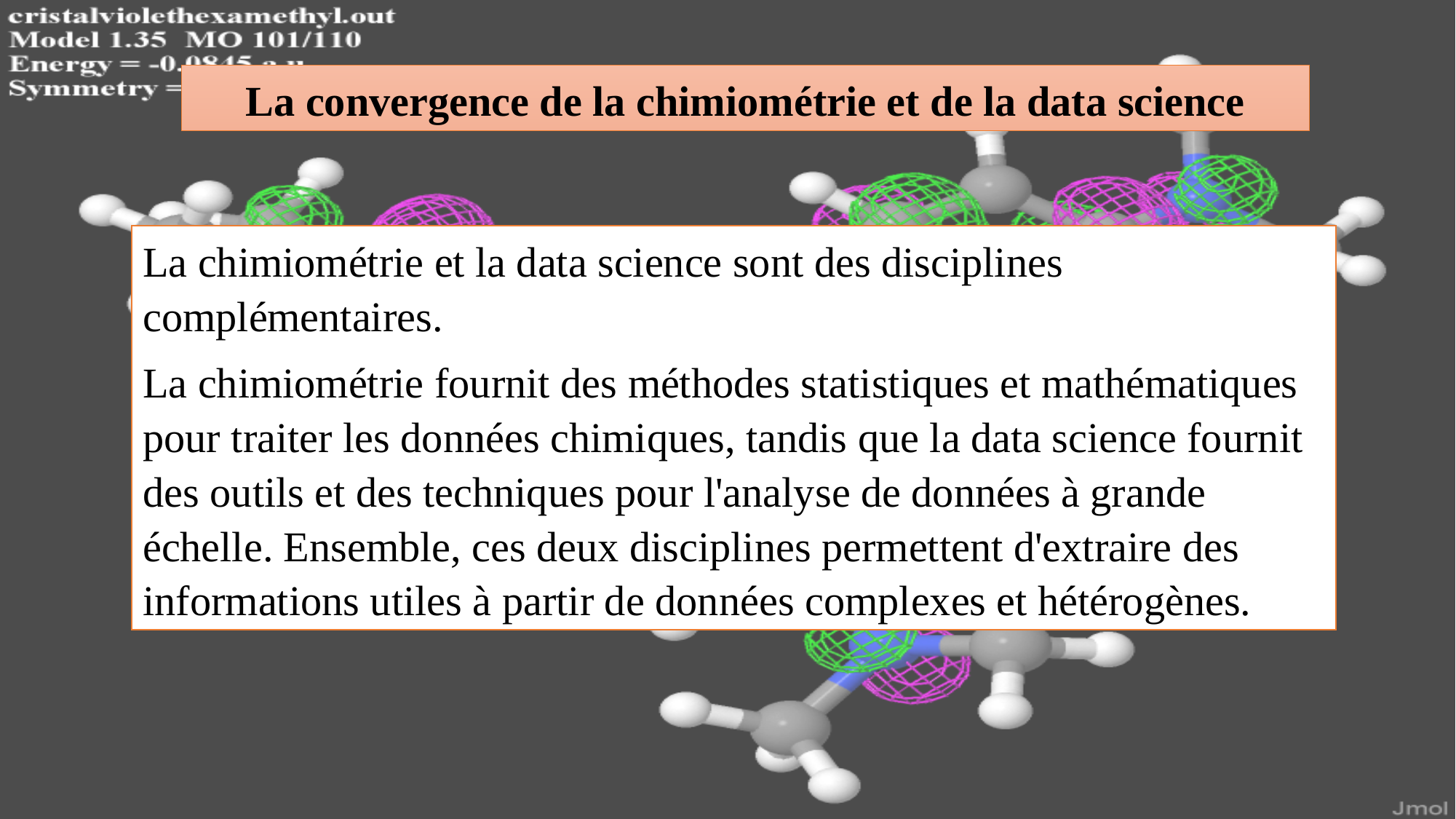

La convergence de la chimiométrie et de la data science
La chimiométrie et la data science sont des disciplines complémentaires.
La chimiométrie fournit des méthodes statistiques et mathématiques pour traiter les données chimiques, tandis que la data science fournit des outils et des techniques pour l'analyse de données à grande échelle. Ensemble, ces deux disciplines permettent d'extraire des informations utiles à partir de données complexes et hétérogènes.